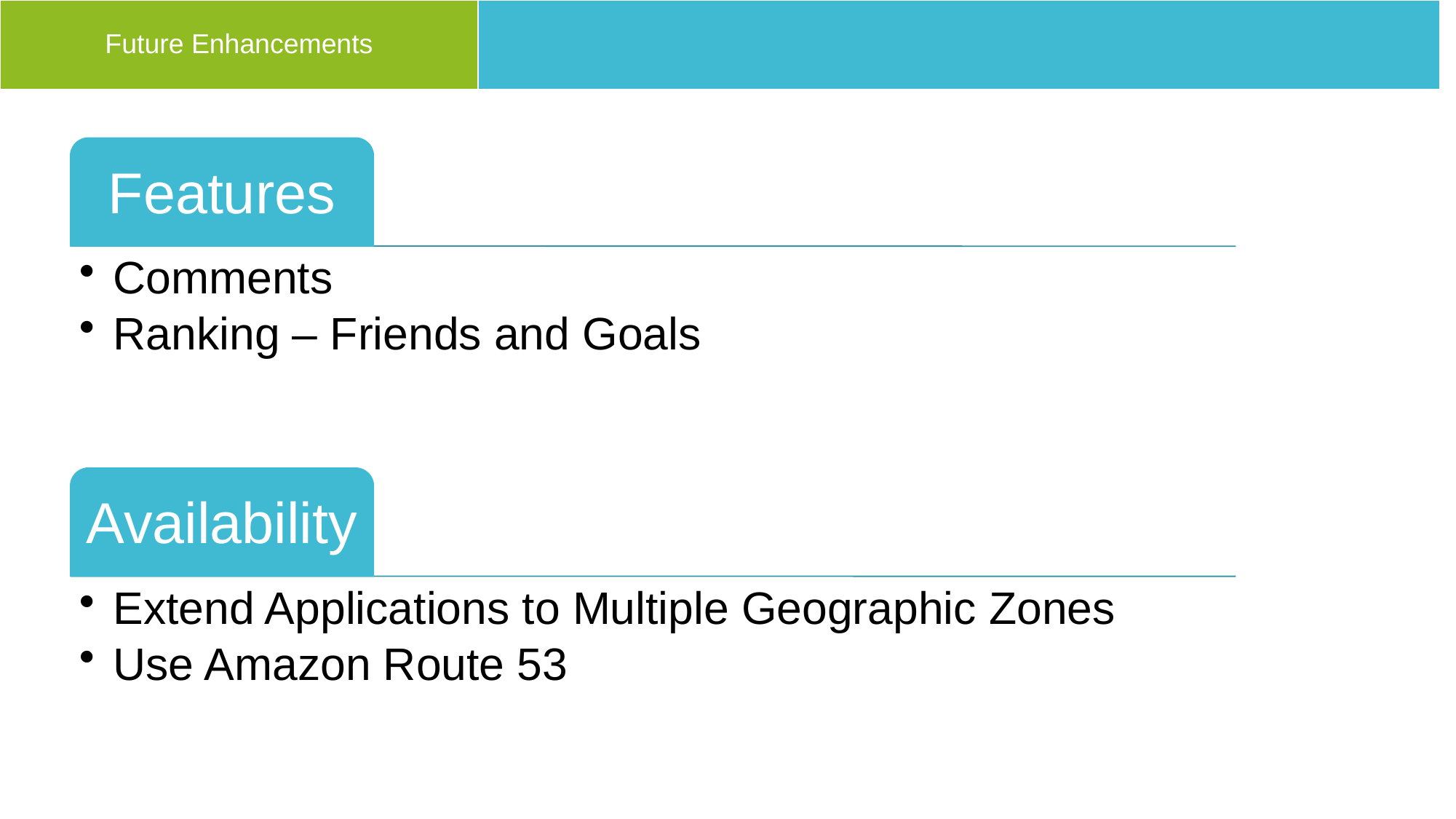

Future Enhancements

Features
Comments
Ranking – Friends and Goals

Availability
Extend Applications to Multiple Geographic Zones
Use Amazon Route 53